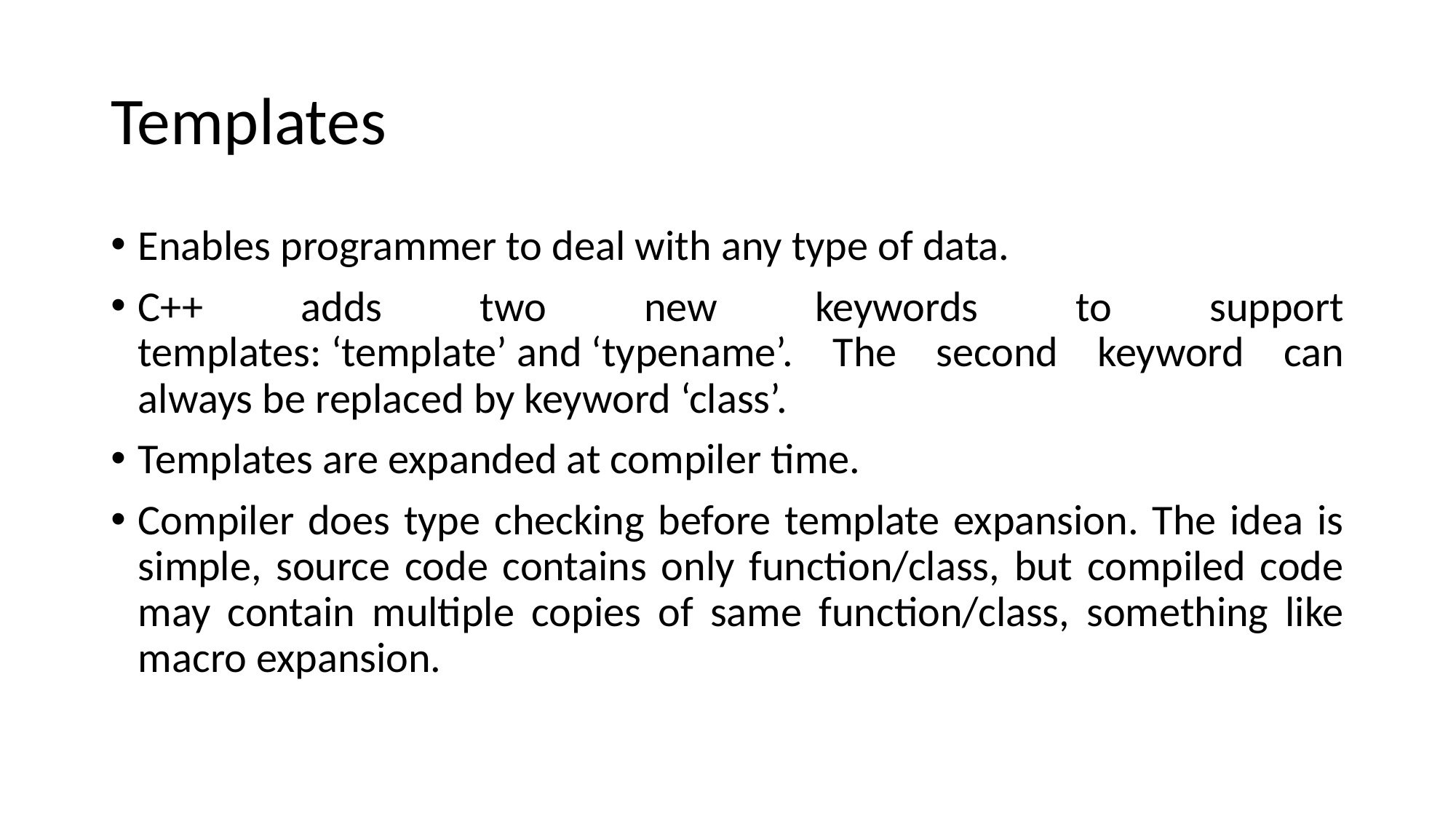

# Templates
Enables programmer to deal with any type of data.
C++ adds two new keywords to support templates: ‘template’ and ‘typename’. The second keyword can always be replaced by keyword ‘class’.
Templates are expanded at compiler time.
Compiler does type checking before template expansion. The idea is simple, source code contains only function/class, but compiled code may contain multiple copies of same function/class, something like macro expansion.